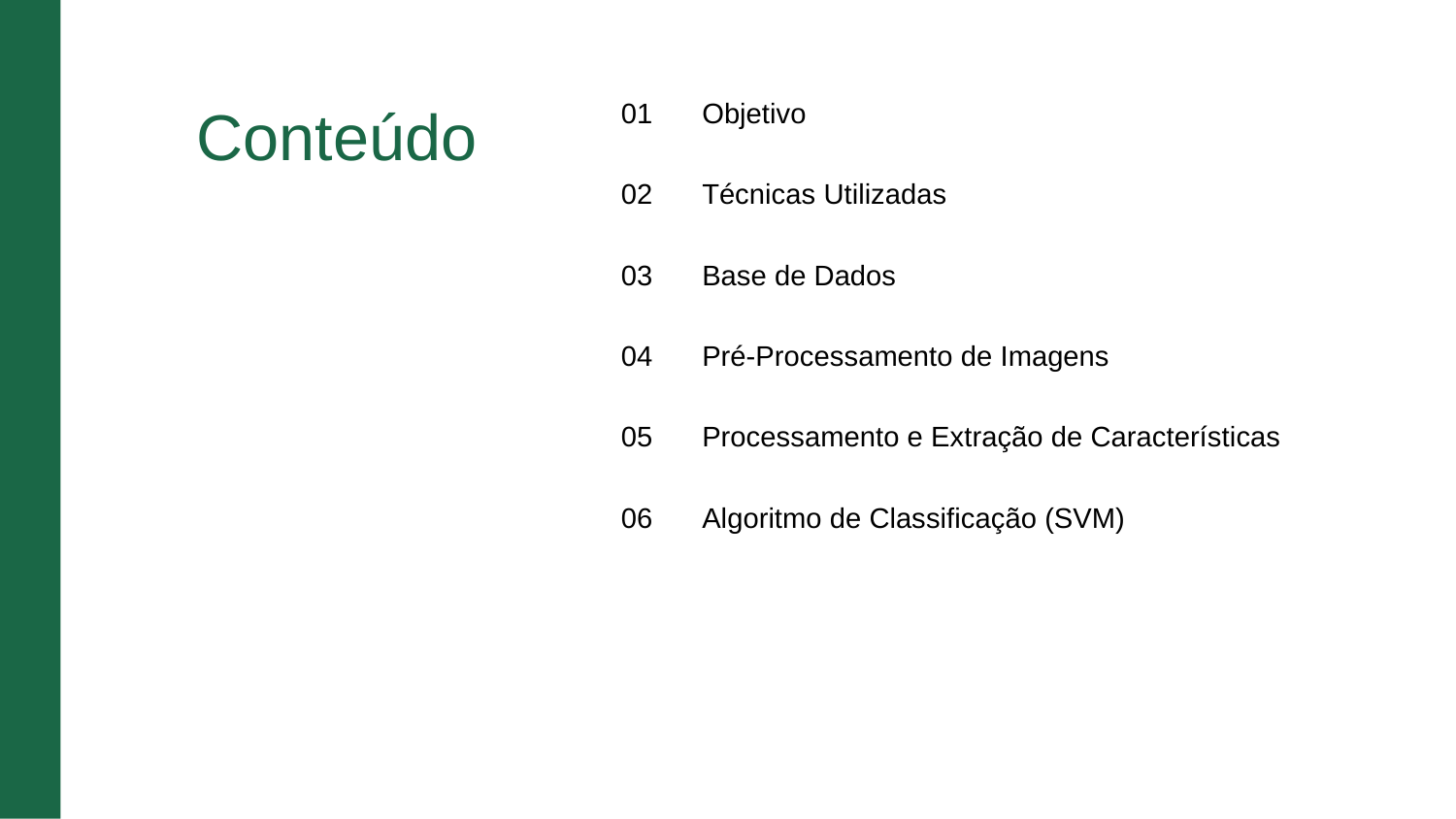

Conteúdo
01
Objetivo
02
Técnicas Utilizadas
03
Base de Dados

04
Pré-Processamento de Imagens
05
Processamento e Extração de Características

06
Algoritmo de Classificação (SVM)